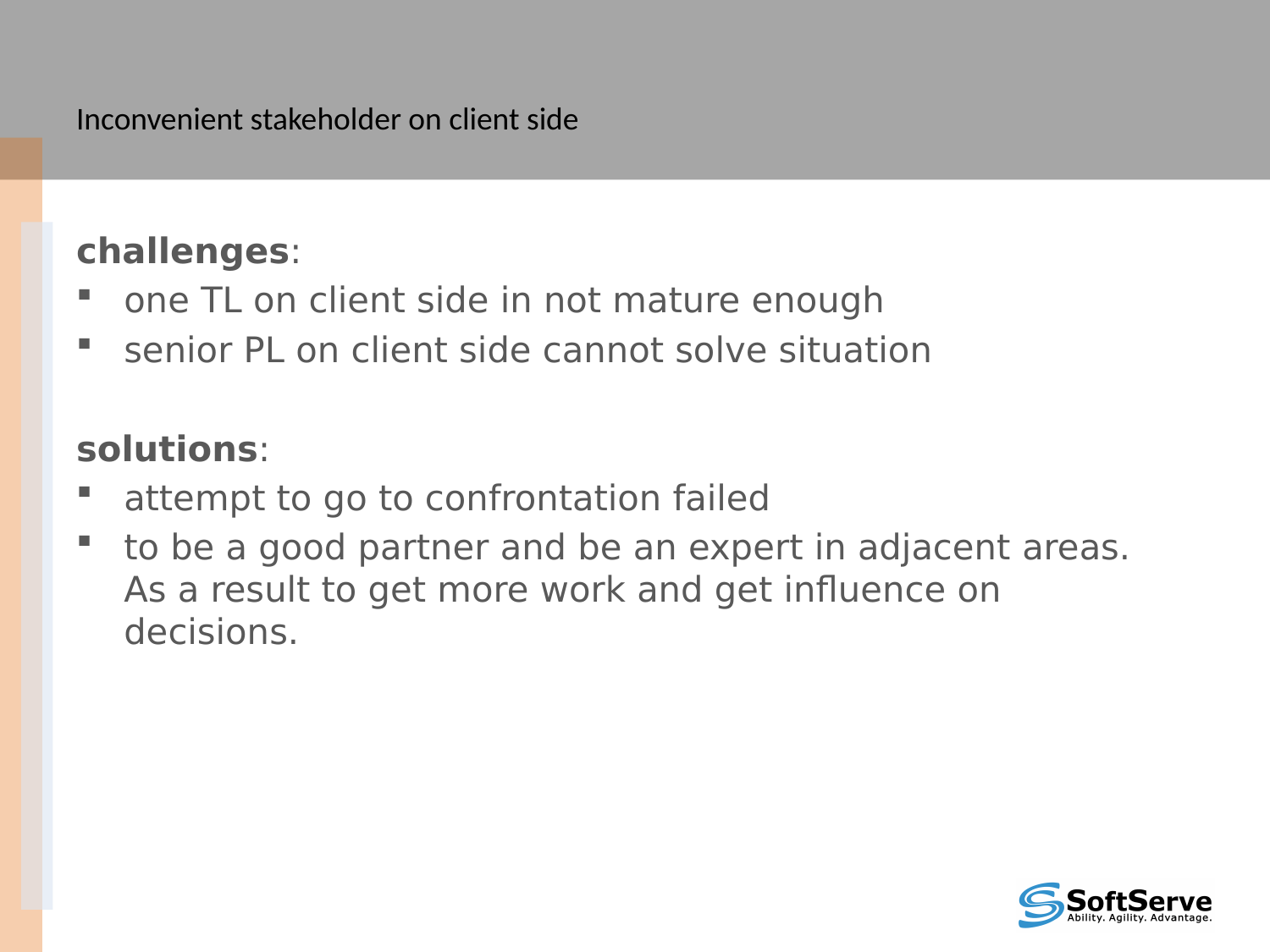

# Inconvenient stakeholder on client side
challenges:
one TL on client side in not mature enough
senior PL on client side cannot solve situation

solutions:
attempt to go to confrontation failed
to be a good partner and be an expert in adjacent areas. As a result to get more work and get influence on decisions.